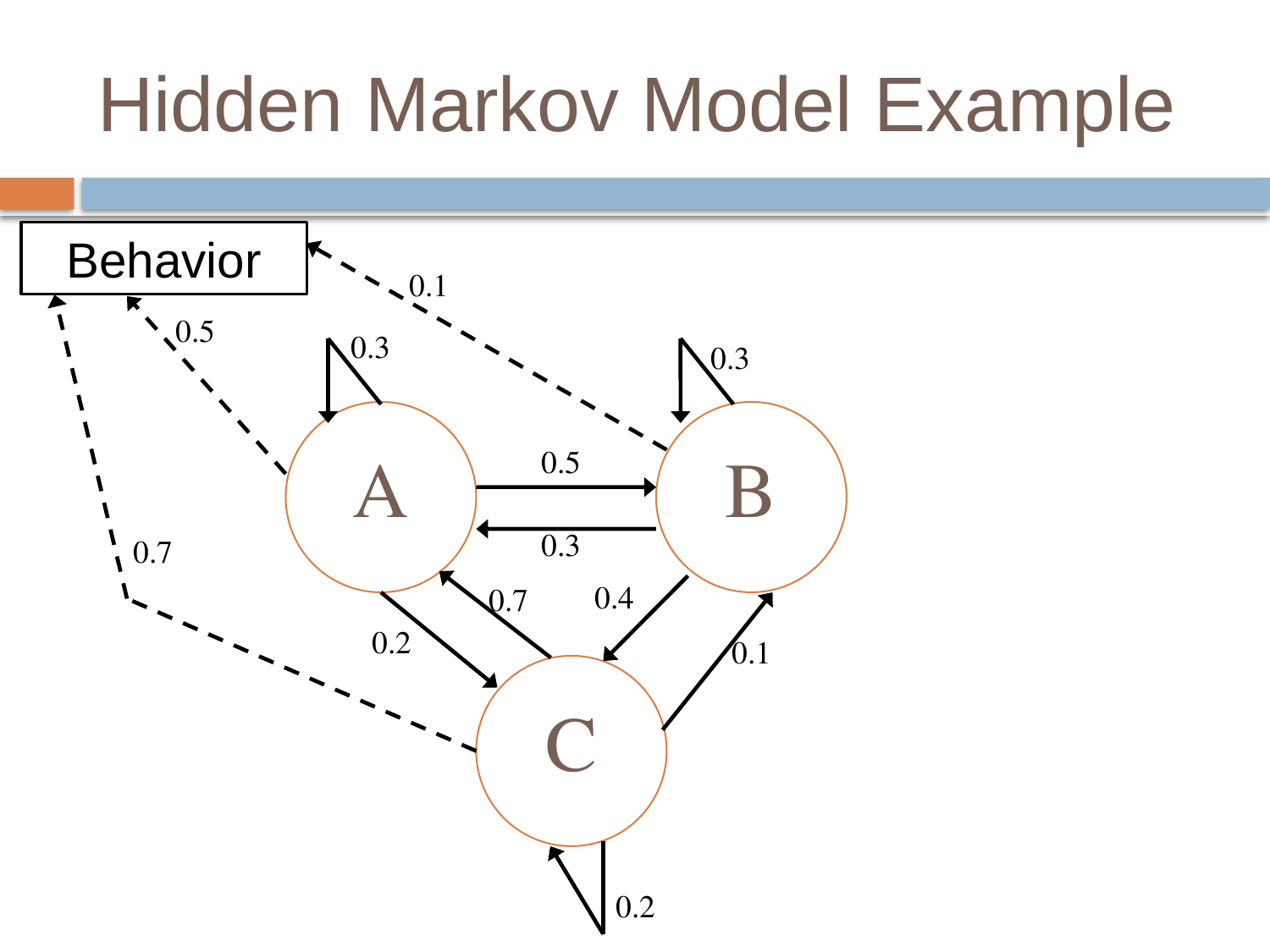

# Hidden Markov Model Example
Behavior

0.1

0.5
0.3
0.3

A
B
0.5

0.3
0.7

0.4
0.7

0.2
0.1

C

0.2